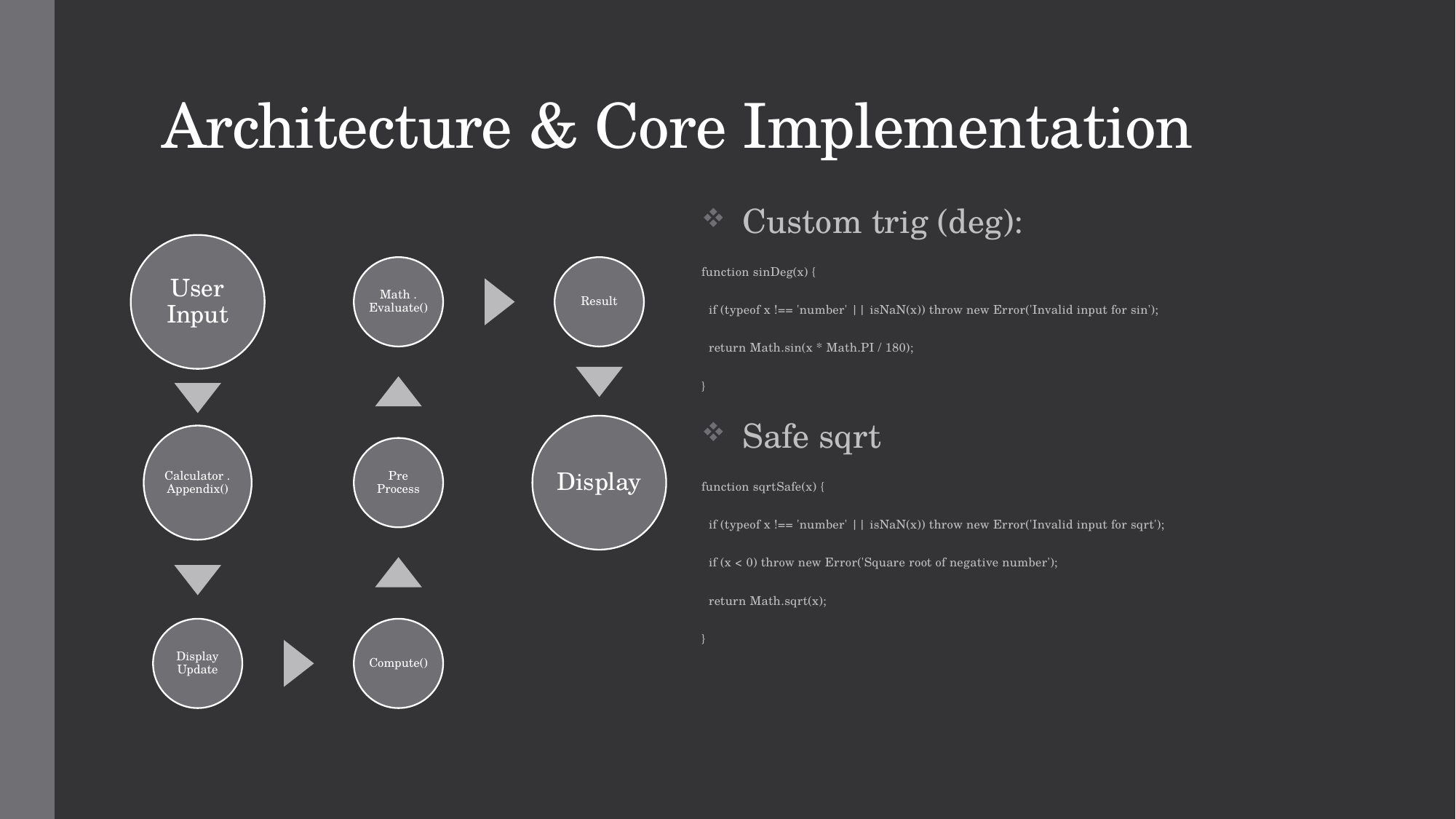

# Architecture & Core Implementation
User Input
Calculator . Appendix()
Display Update
Compute()
Pre Process
Math . Evaluate()
Result
Display
Custom trig (deg):
function sinDeg(x) {
  if (typeof x !== 'number' || isNaN(x)) throw new Error('Invalid input for sin');
  return Math.sin(x * Math.PI / 180);
}
Safe sqrt
function sqrtSafe(x) {
  if (typeof x !== 'number' || isNaN(x)) throw new Error('Invalid input for sqrt');
  if (x < 0) throw new Error('Square root of negative number');
  return Math.sqrt(x);
}